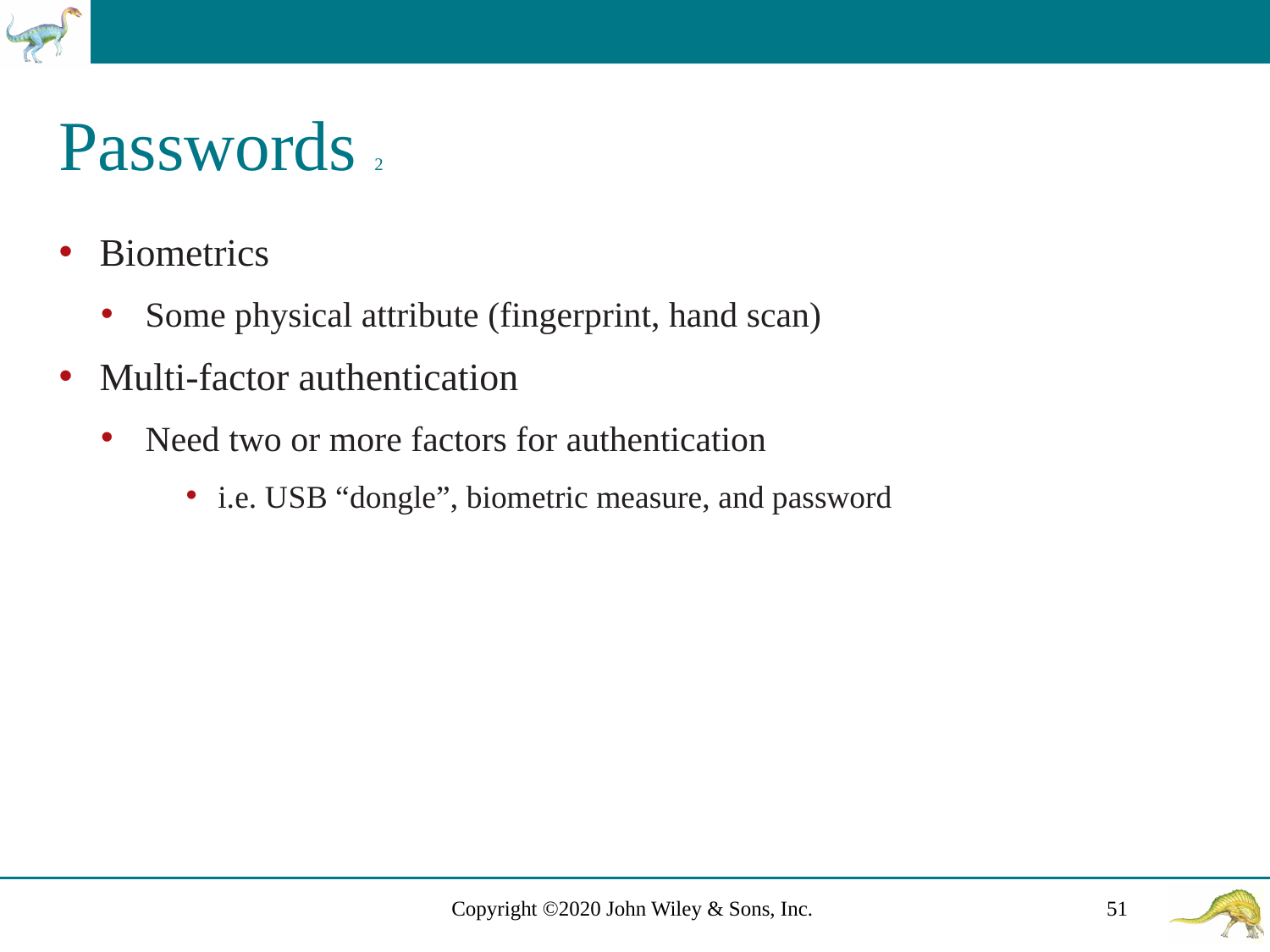

# Passwords 2
Biometrics
Some physical attribute (fingerprint, hand scan)
Multi-factor authentication
Need two or more factors for authentication
i.e. U S B “dongle”, biometric measure, and password
Copyright ©2020 John Wiley & Sons, Inc.
51